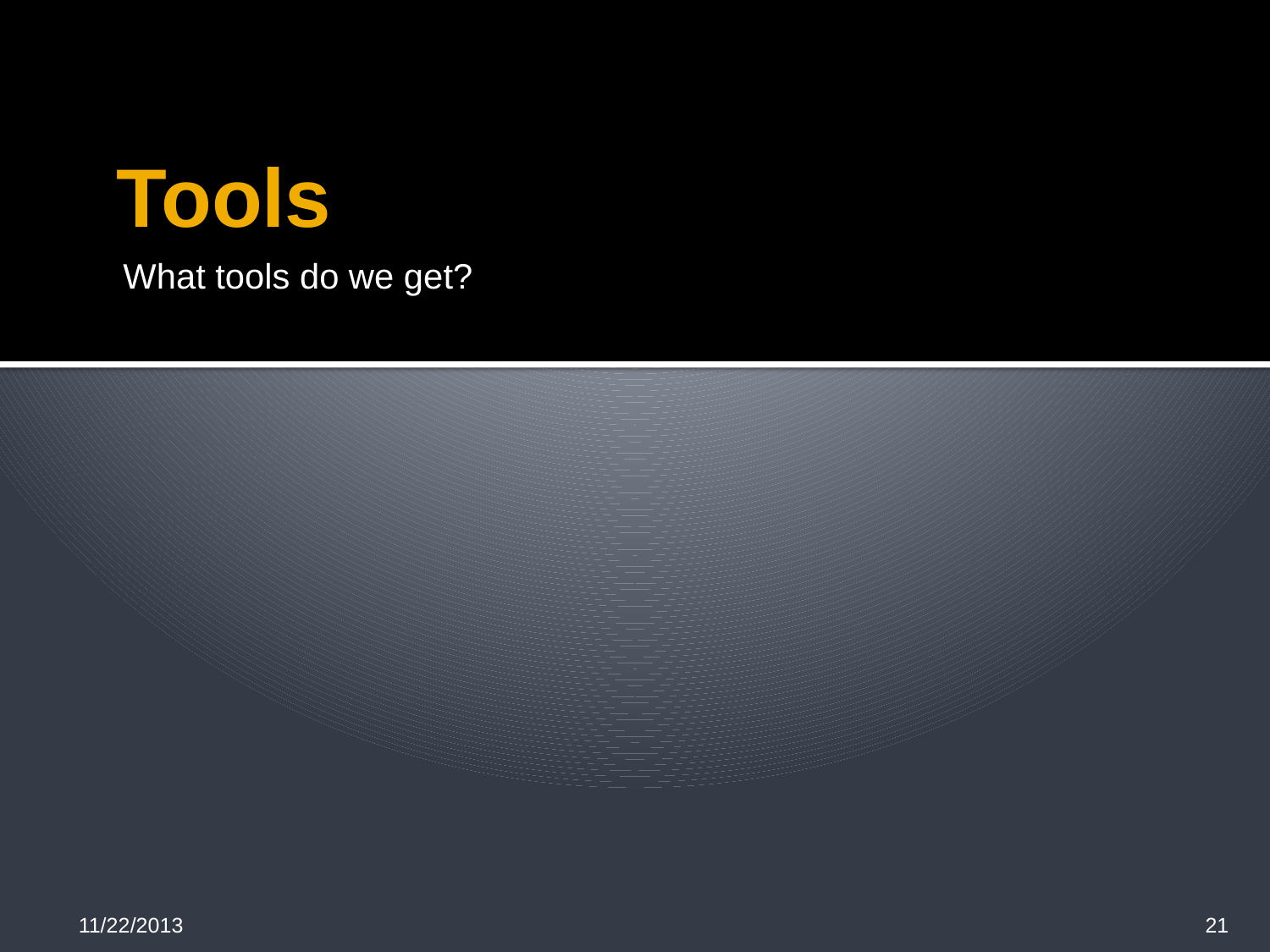

# Tools
What tools do we get?
11/22/2013
21